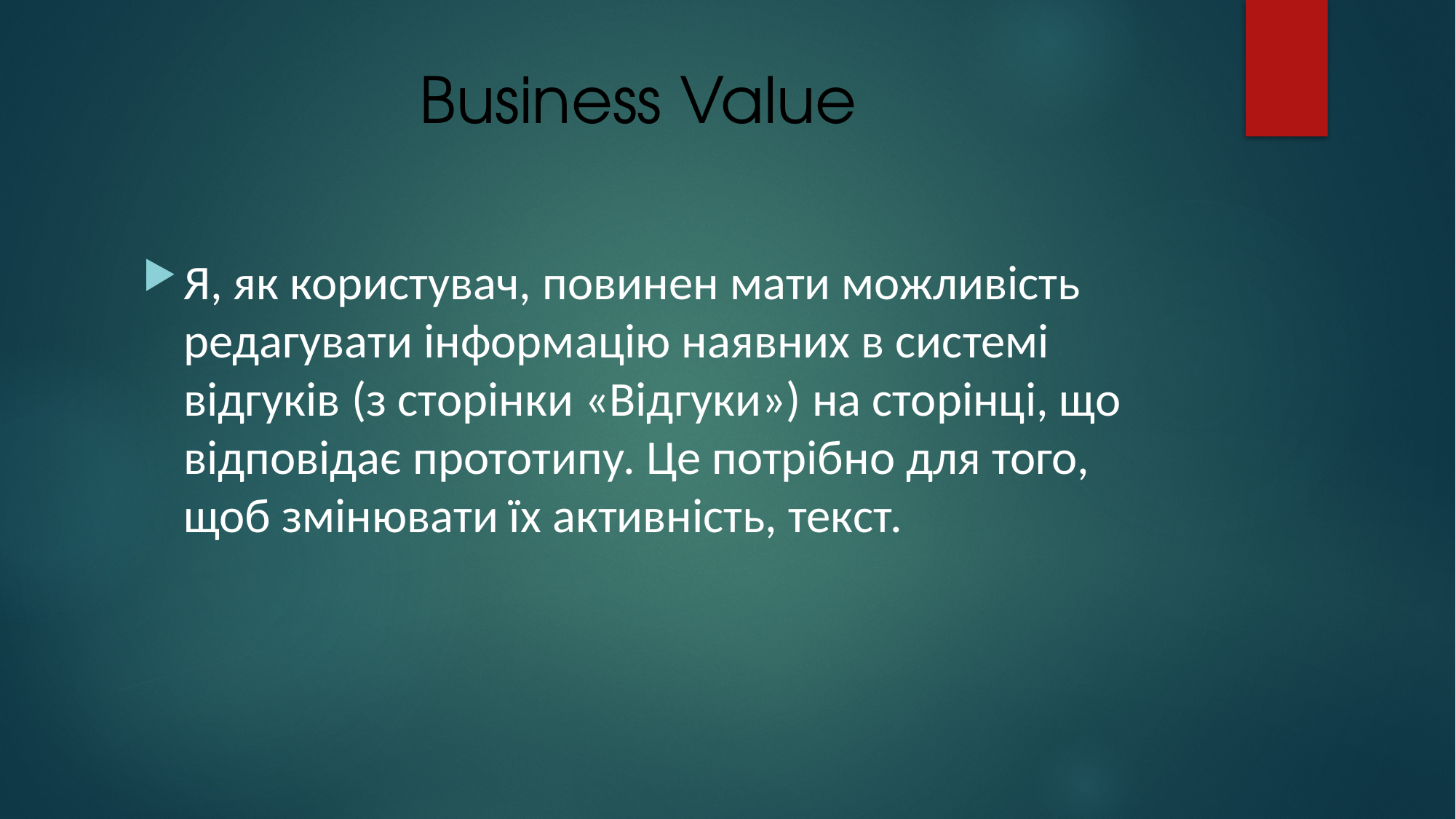

# Business Value
Я, як користувач, повинен мати можливість редагувати інформацію наявних в системі відгуків (з сторінки «Відгуки») на сторінці, що відповідає прототипу. Це потрібно для того, щоб змінювати їх активність, текст.